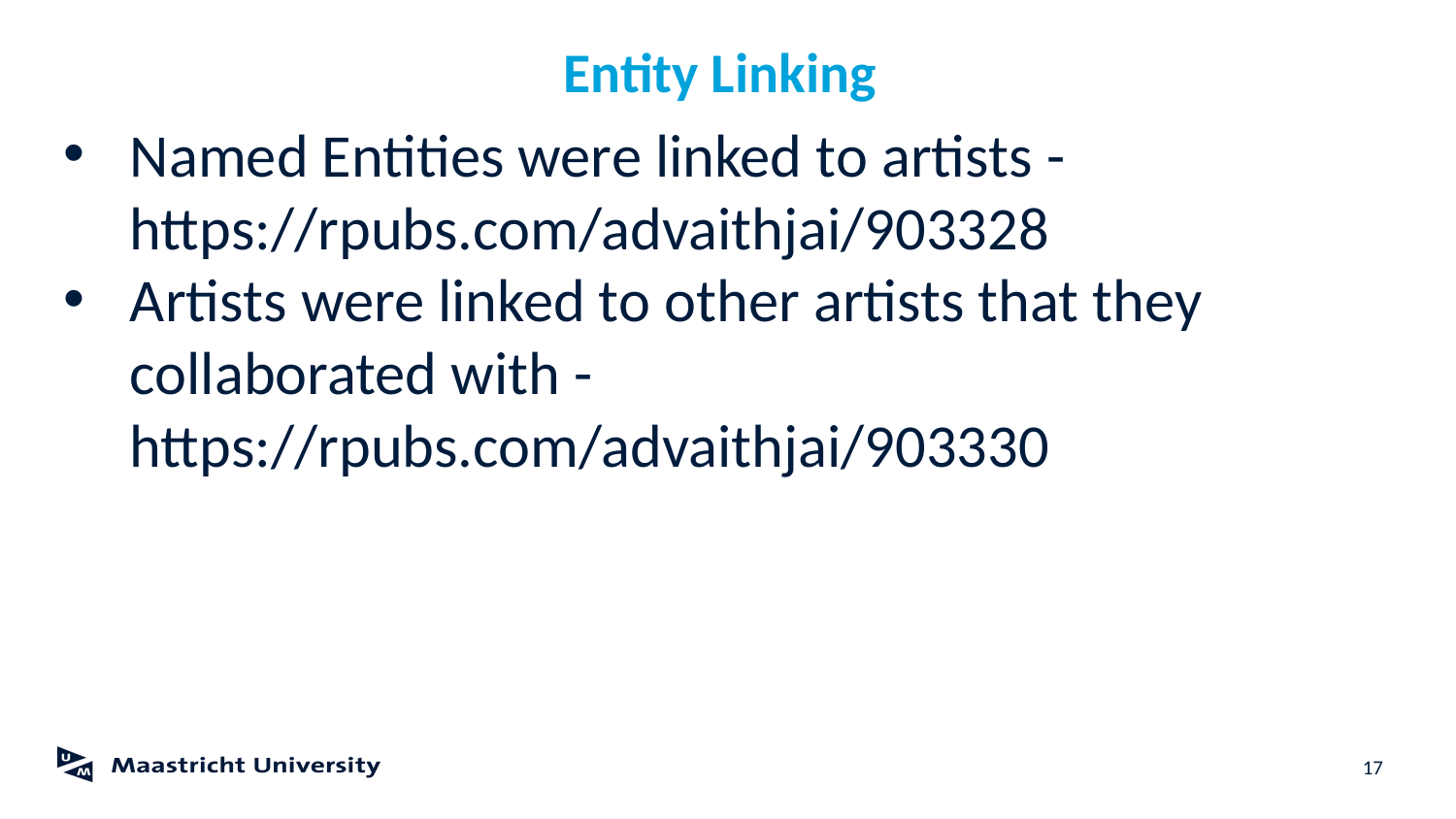

# Entity Linking
Named Entities were linked to artists - https://rpubs.com/advaithjai/903328
Artists were linked to other artists that they collaborated with - https://rpubs.com/advaithjai/903330

17